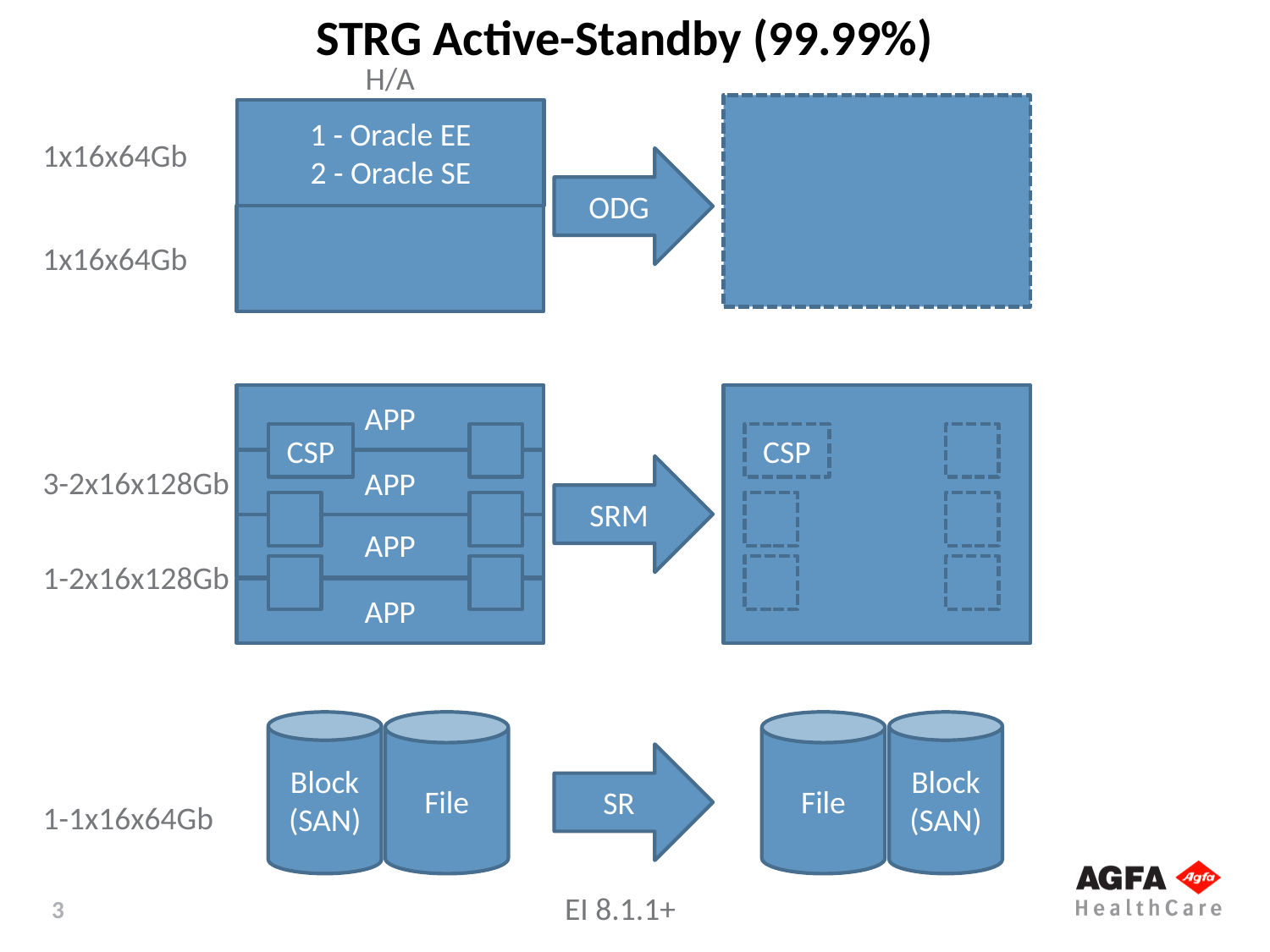

STRG Active-Standby (99.99%)
H/A

1 - Oracle EE
2 - Oracle SE
1x16x64Gb
ODG

1x16x64Gb
APP

CSP

CSP

APP
SRM
3-2x16x128Gb

APP
1-2x16x128Gb

APP
Block
(SAN)
File
File
Block
(SAN)
SR
1-1x16x64Gb
EI 8.1.1+